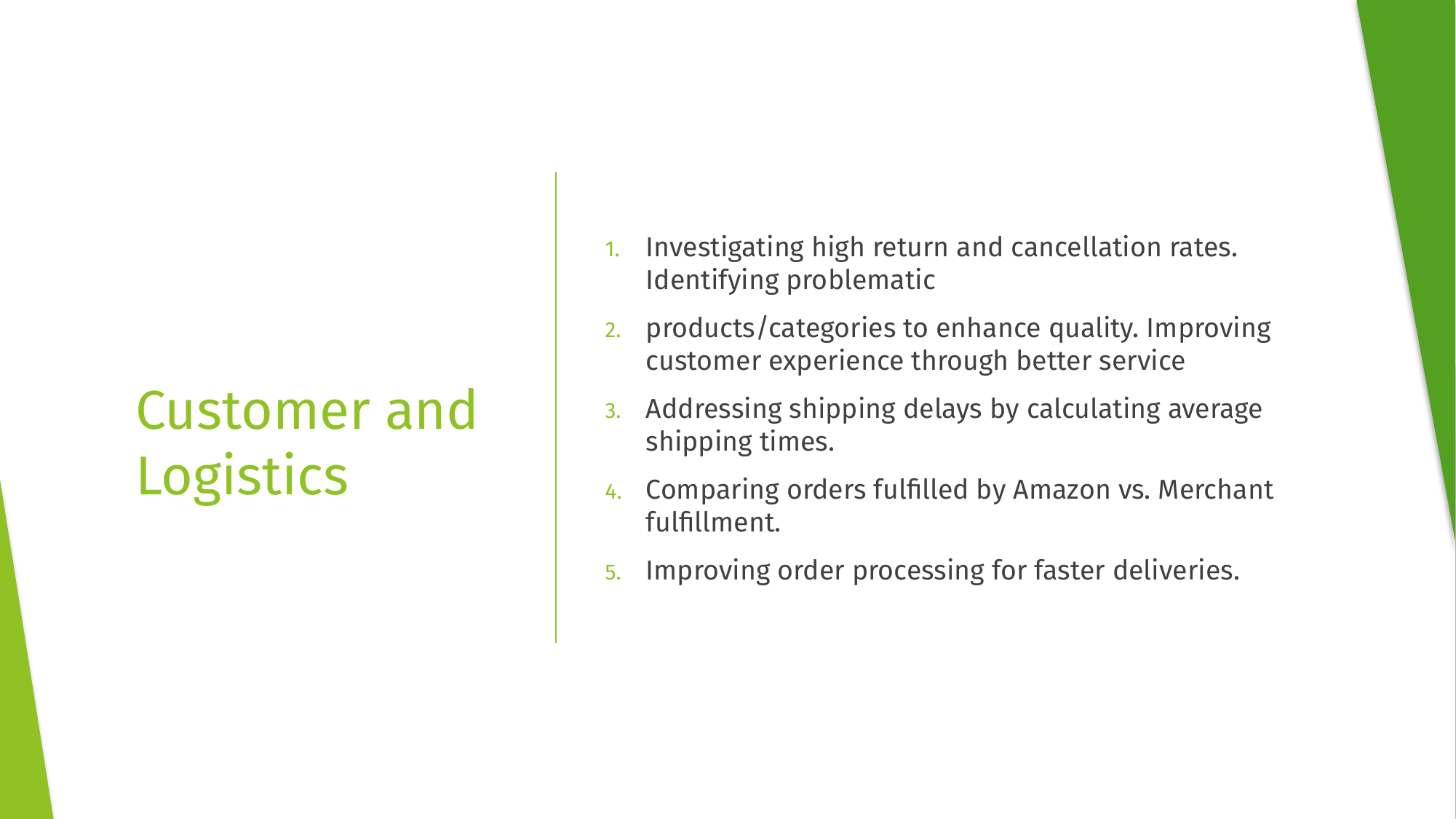

Investigating high return and cancellation rates. Identifying problematic
products/categories to enhance quality. Improving customer experience through better service
Addressing shipping delays by calculating average shipping times.
Comparing orders fulfilled by Amazon vs. Merchant fulfillment.
Improving order processing for faster deliveries.
# Customer and Logistics